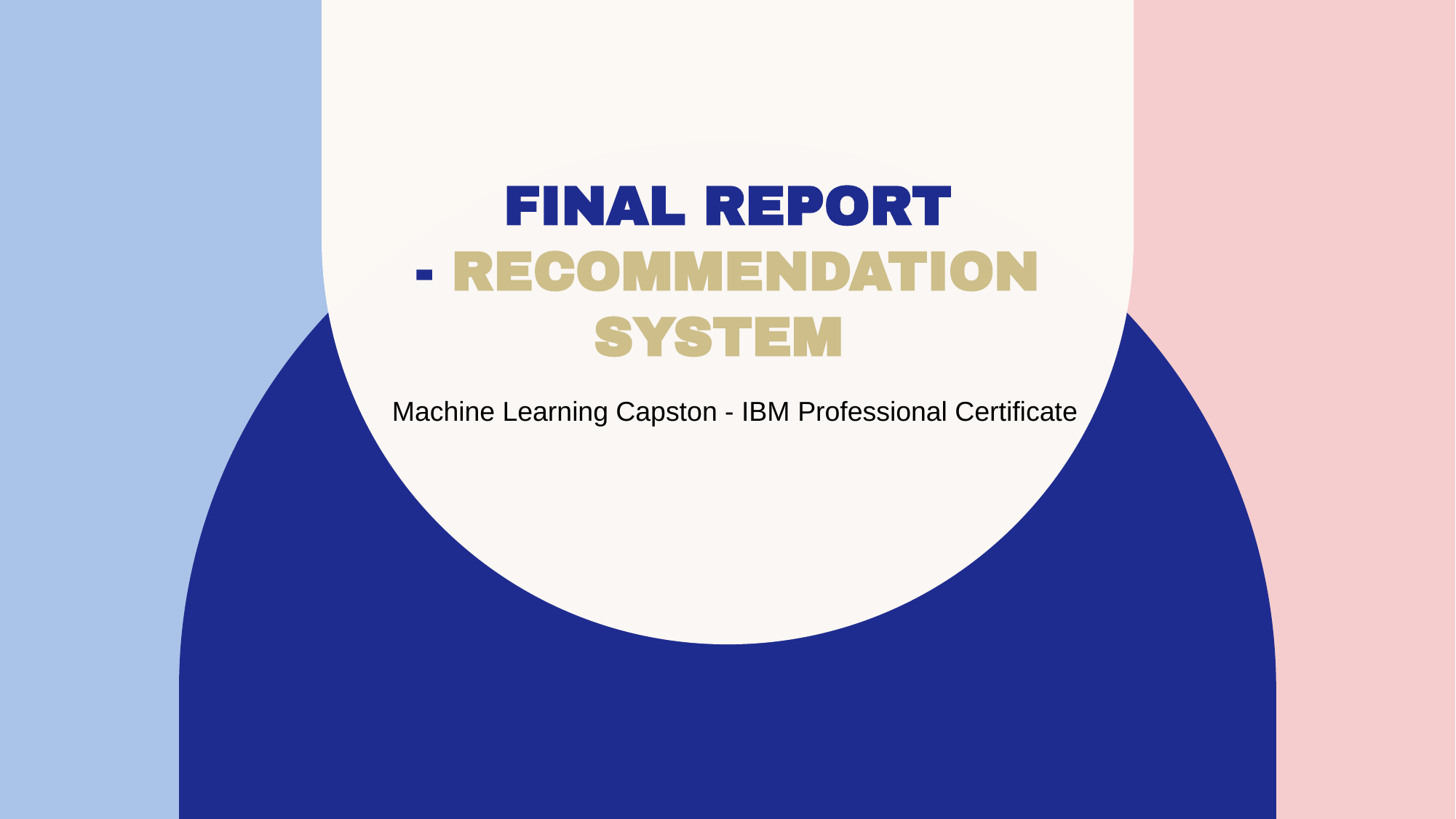

# Final Report - Recommendation system
Machine Learning Capston - IBM Professional Certificate